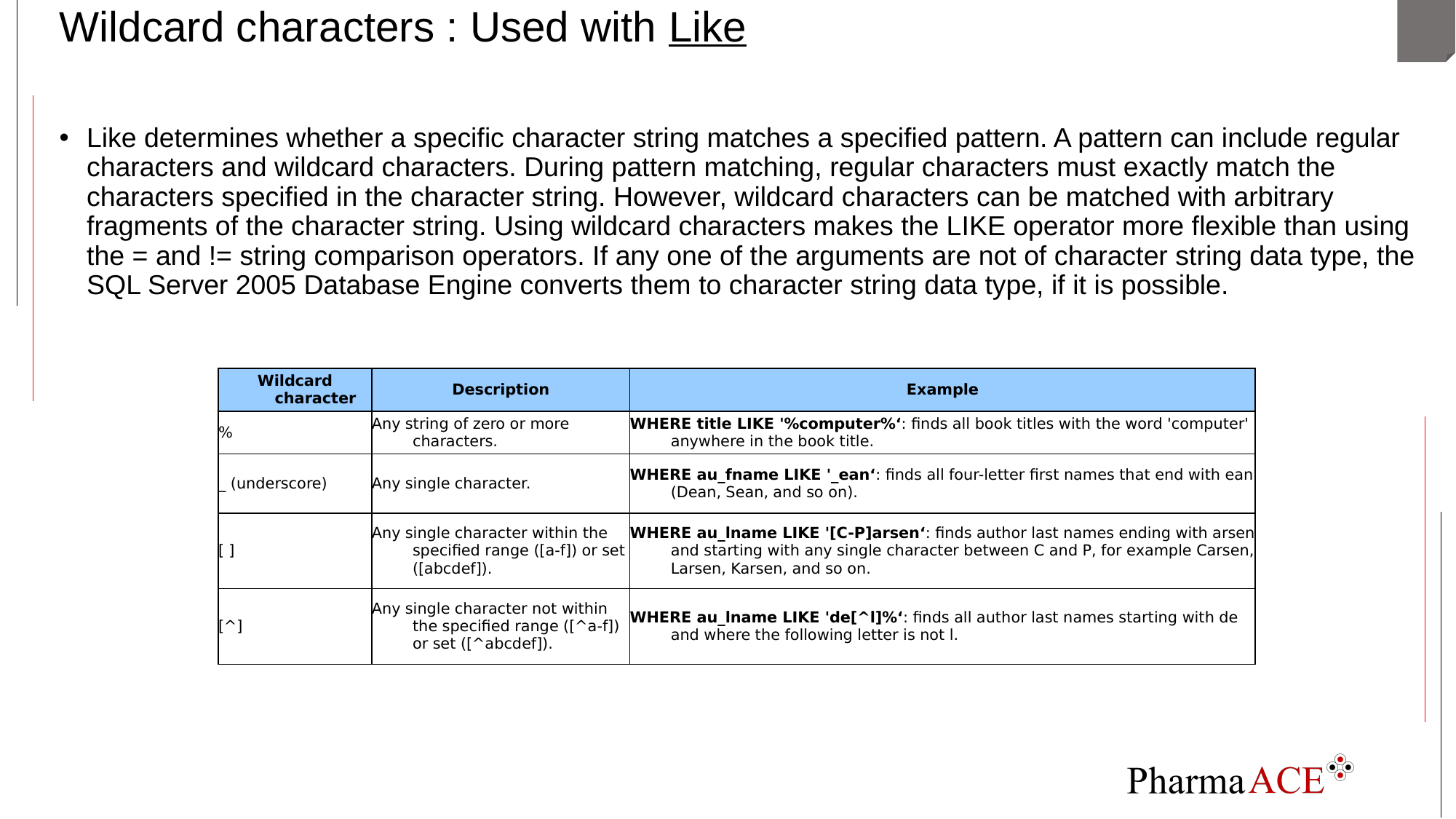

# Wildcard characters : Used with Like
Like determines whether a specific character string matches a specified pattern. A pattern can include regular characters and wildcard characters. During pattern matching, regular characters must exactly match the characters specified in the character string. However, wildcard characters can be matched with arbitrary fragments of the character string. Using wildcard characters makes the LIKE operator more flexible than using the = and != string comparison operators. If any one of the arguments are not of character string data type, the SQL Server 2005 Database Engine converts them to character string data type, if it is possible.
| Wildcard character | Description | Example |
| --- | --- | --- |
| % | Any string of zero or more characters. | WHERE title LIKE '%computer%‘: finds all book titles with the word 'computer' anywhere in the book title. |
| \_ (underscore) | Any single character. | WHERE au\_fname LIKE '\_ean‘: finds all four-letter first names that end with ean (Dean, Sean, and so on). |
| [ ] | Any single character within the specified range ([a-f]) or set ([abcdef]). | WHERE au\_lname LIKE '[C-P]arsen‘: finds author last names ending with arsen and starting with any single character between C and P, for example Carsen, Larsen, Karsen, and so on. |
| [^] | Any single character not within the specified range ([^a-f]) or set ([^abcdef]). | WHERE au\_lname LIKE 'de[^l]%‘: finds all author last names starting with de and where the following letter is not l. |